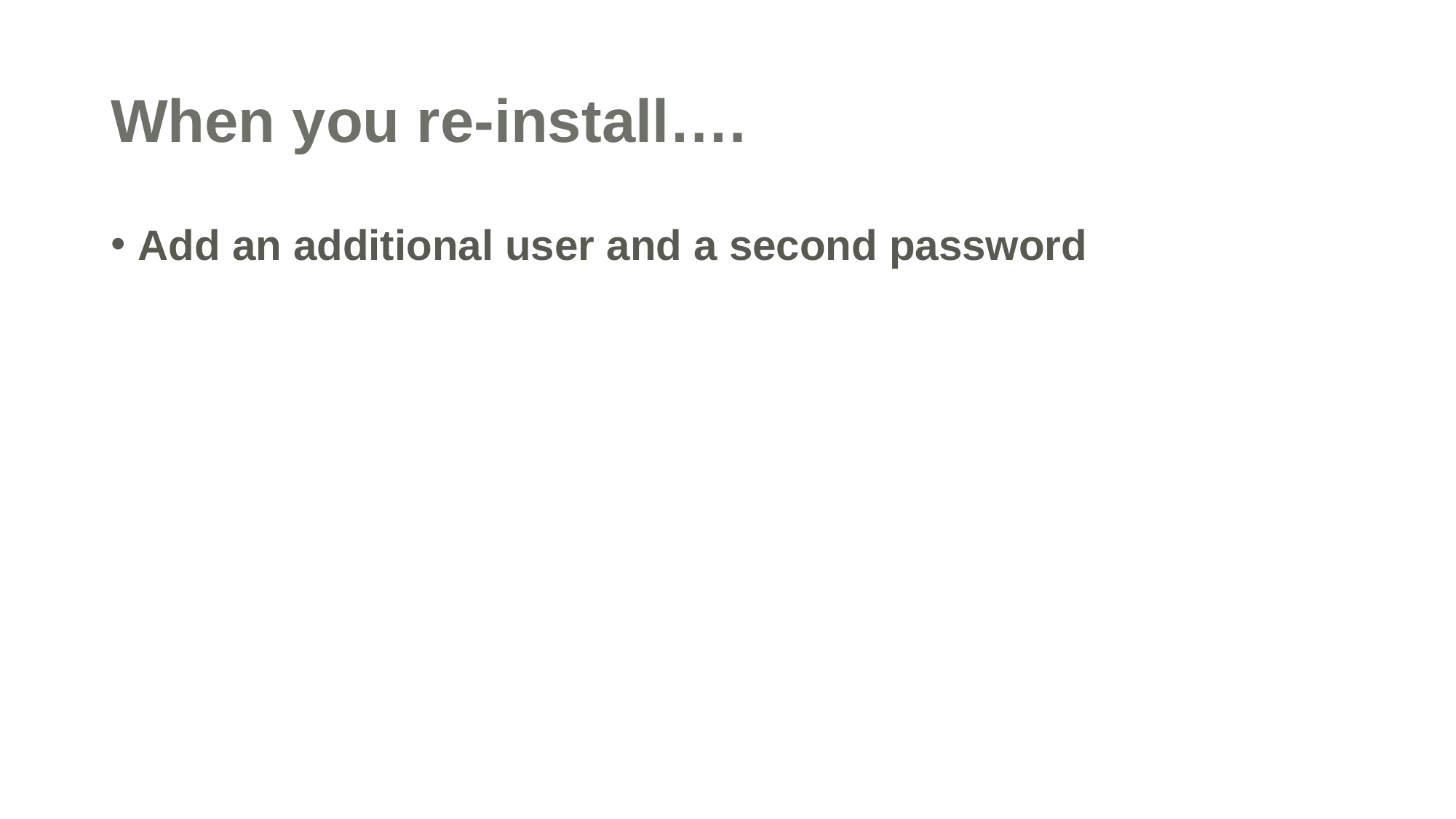

# When you re-install….
Add an additional user and a second password